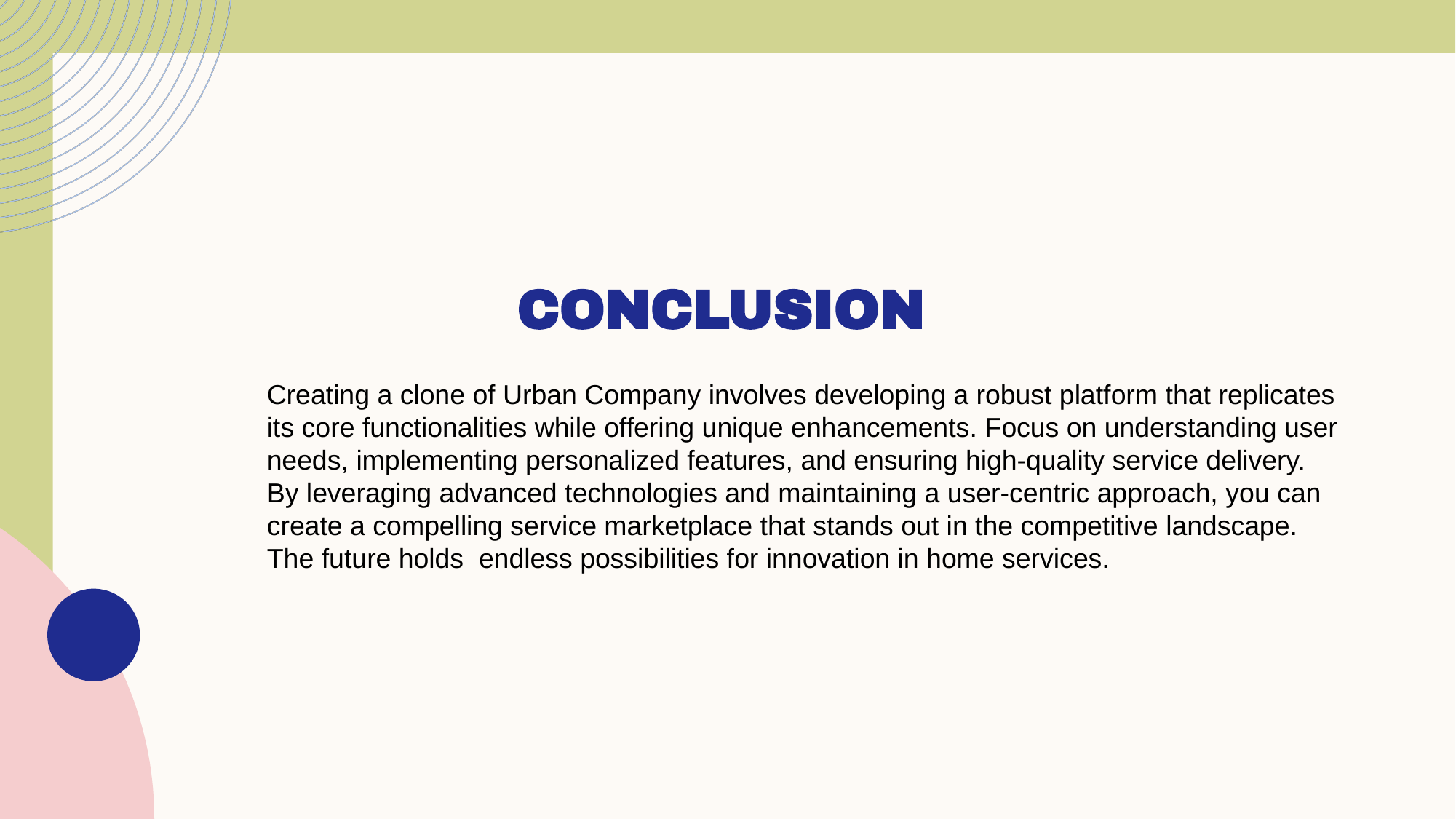

# conclusion

Creating a clone of Urban Company involves developing a robust platform that replicates its core functionalities while offering unique enhancements. Focus on understanding user needs, implementing personalized features, and ensuring high-quality service delivery. By leveraging advanced technologies and maintaining a user-centric approach, you can create a compelling service marketplace that stands out in the competitive landscape. The future holds  endless possibilities for innovation in home services.